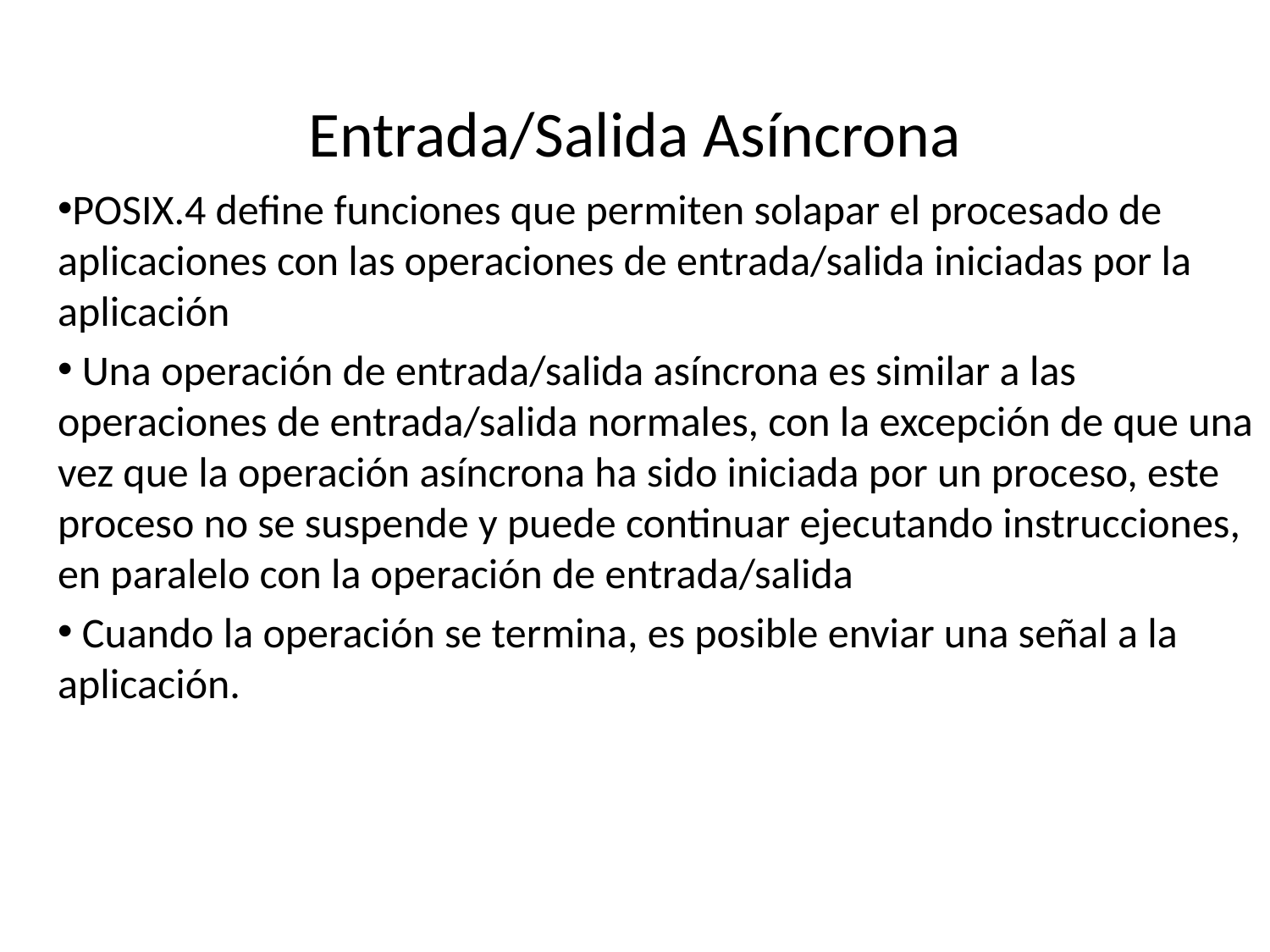

# Entrada/Salida Asíncrona
POSIX.4 define funciones que permiten solapar el procesado de aplicaciones con las operaciones de entrada/salida iniciadas por la aplicación
 Una operación de entrada/salida asíncrona es similar a las operaciones de entrada/salida normales, con la excepción de que una vez que la operación asíncrona ha sido iniciada por un proceso, este proceso no se suspende y puede continuar ejecutando instrucciones, en paralelo con la operación de entrada/salida
 Cuando la operación se termina, es posible enviar una señal a la aplicación.